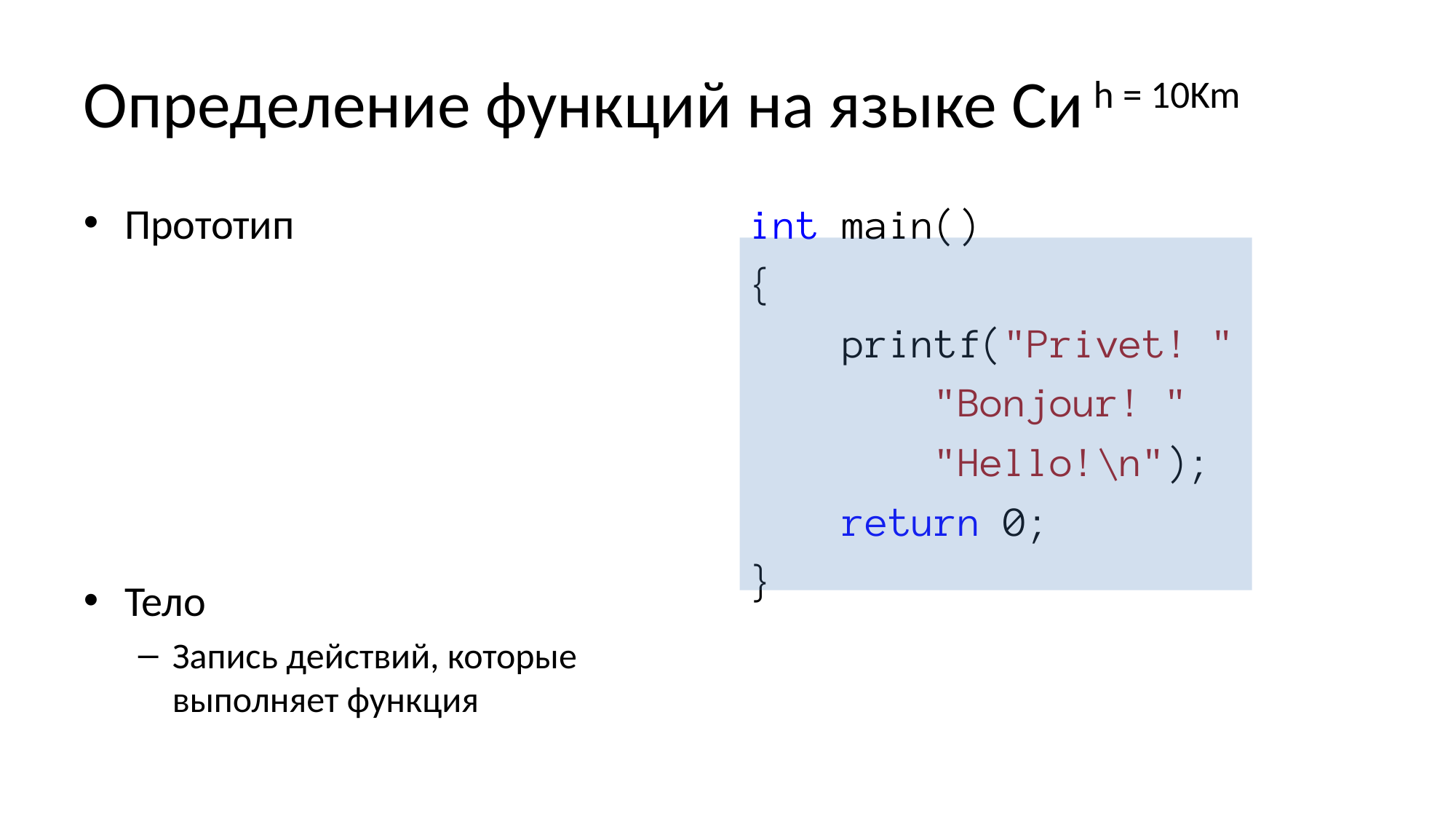

# Определение функций на языке Си h = 10Km
Прототип
Тип результата
Если void, то аналог процедуры в языке Паскаль
Имя функции
Список формальных параметров функции
Начиная с С89
Тело
Запись действий, которые выполняет функция

int main()
{
    printf("Privet! "
        "Bonjour! "
        "Hello!\n");
    return 0;
}